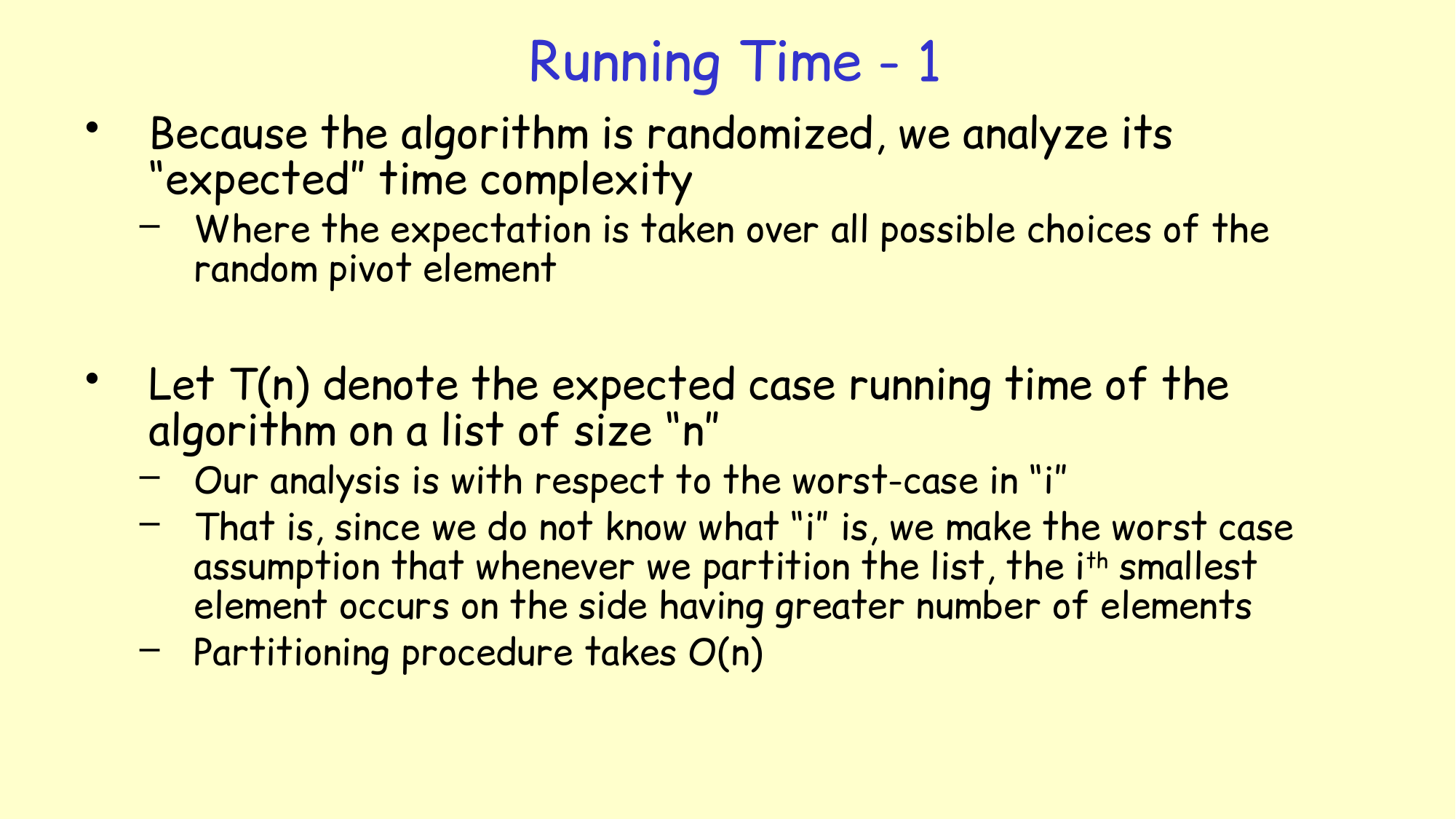

# Running Time - 1
Because the algorithm is randomized, we analyze its “expected” time complexity
Where the expectation is taken over all possible choices of the random pivot element

Let T(n) denote the expected case running time of the algorithm on a list of size “n”
Our analysis is with respect to the worst-case in “i”
That is, since we do not know what “i” is, we make the worst case assumption that whenever we partition the list, the ith smallest element occurs on the side having greater number of elements
Partitioning procedure takes O(n)